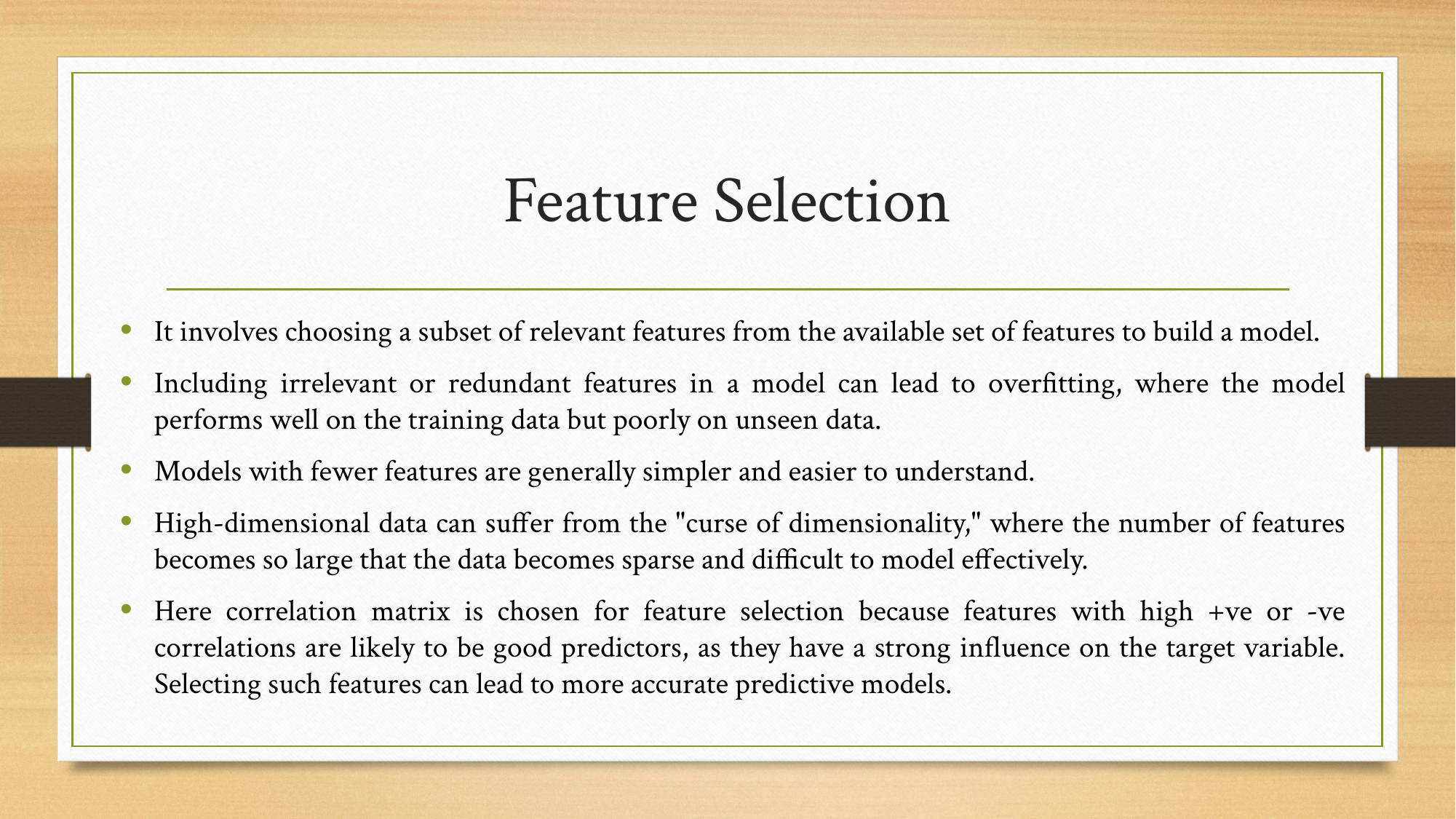

# Feature Selection
It involves choosing a subset of relevant features from the available set of features to build a model.
Including irrelevant or redundant features in a model can lead to overfitting, where the model performs well on the training data but poorly on unseen data.
Models with fewer features are generally simpler and easier to understand.
High-dimensional data can suffer from the "curse of dimensionality," where the number of features becomes so large that the data becomes sparse and difficult to model effectively.
Here correlation matrix is chosen for feature selection because features with high +ve or -ve correlations are likely to be good predictors, as they have a strong influence on the target variable. Selecting such features can lead to more accurate predictive models.